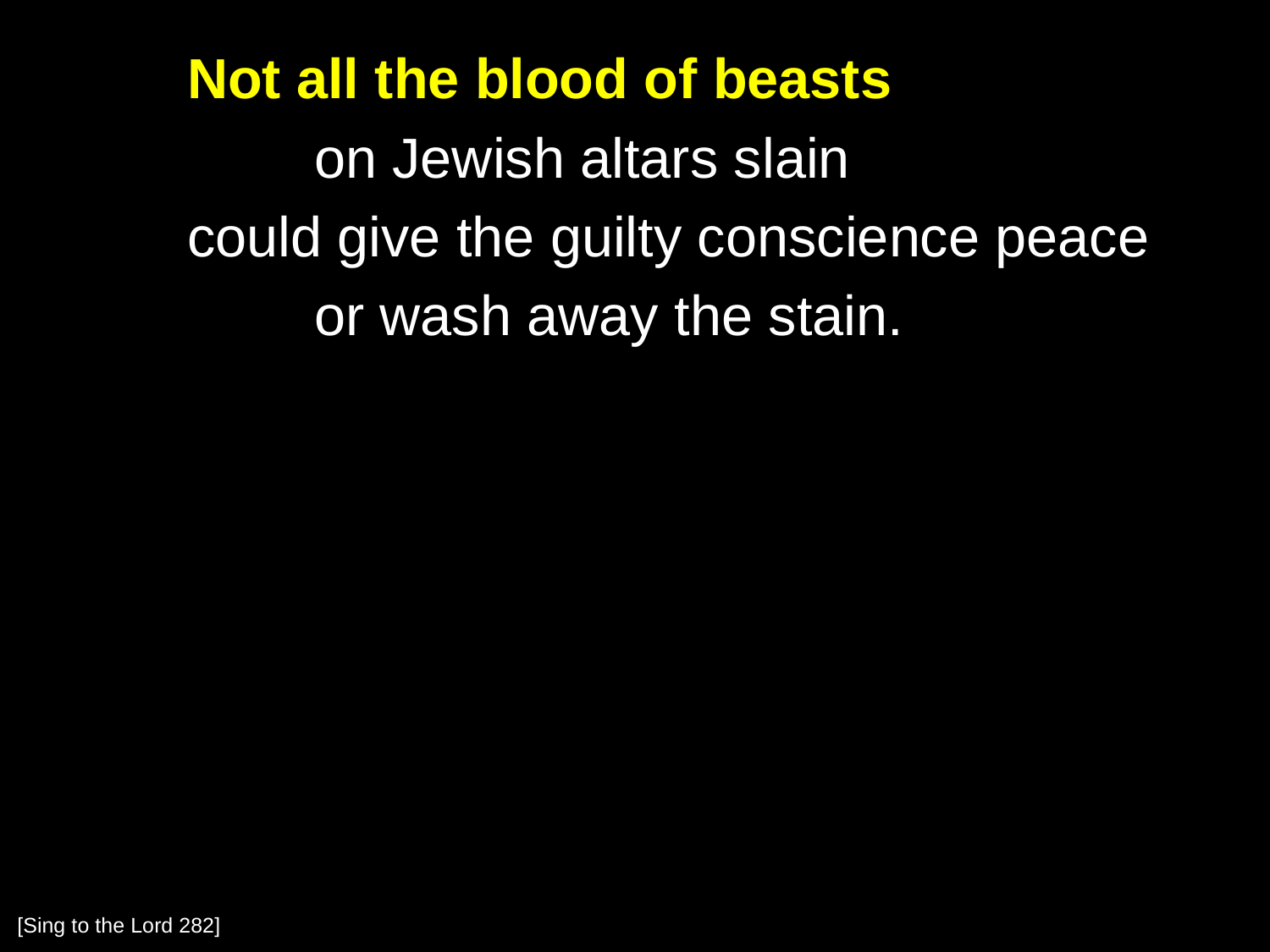

Not all the blood of beasts
		on Jewish altars slain
	could give the guilty conscience peace
		or wash away the stain.
[Sing to the Lord 282]